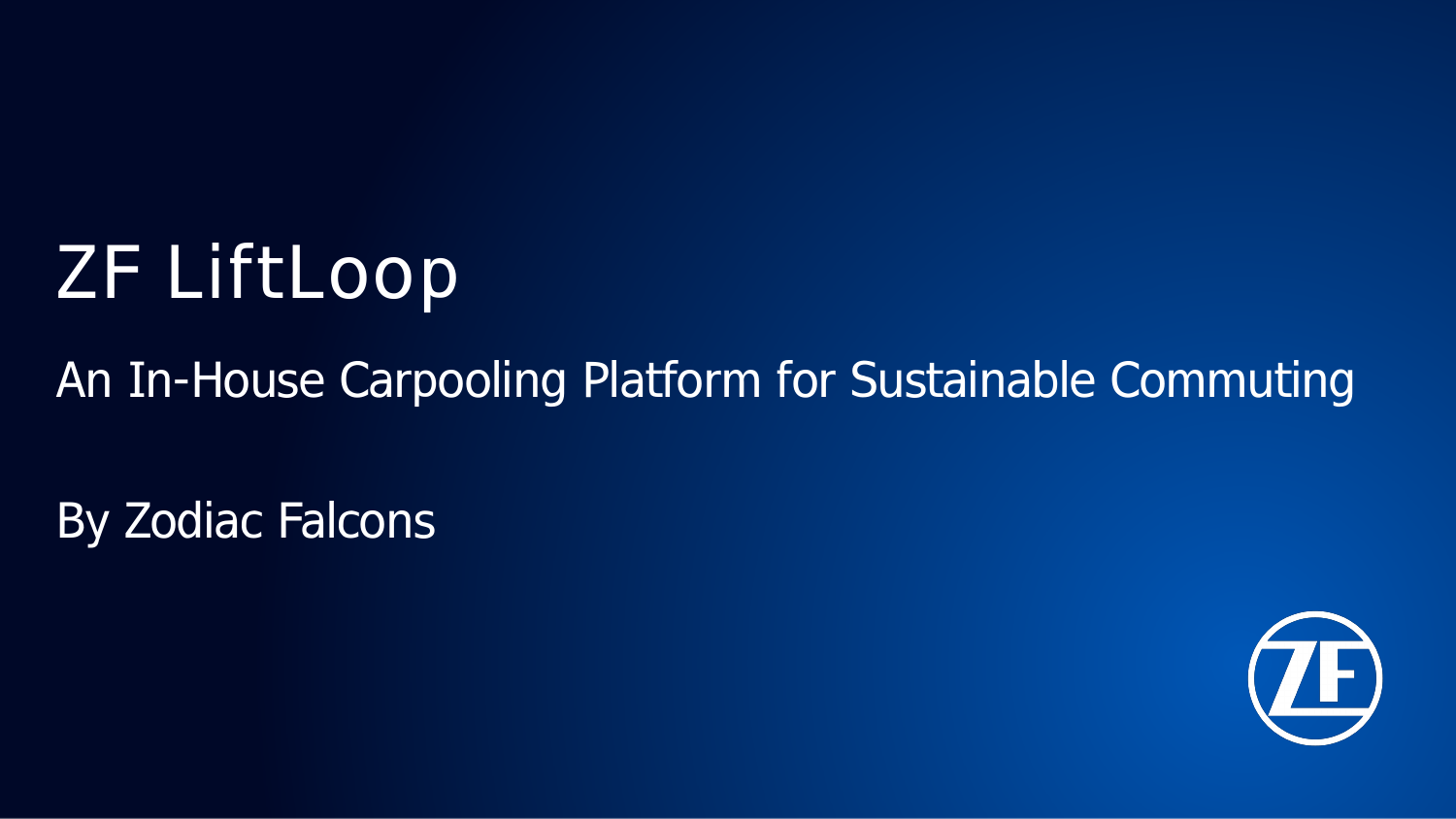

# ZF LiftLoop
An In-House Carpooling Platform for Sustainable Commuting

By Zodiac Falcons